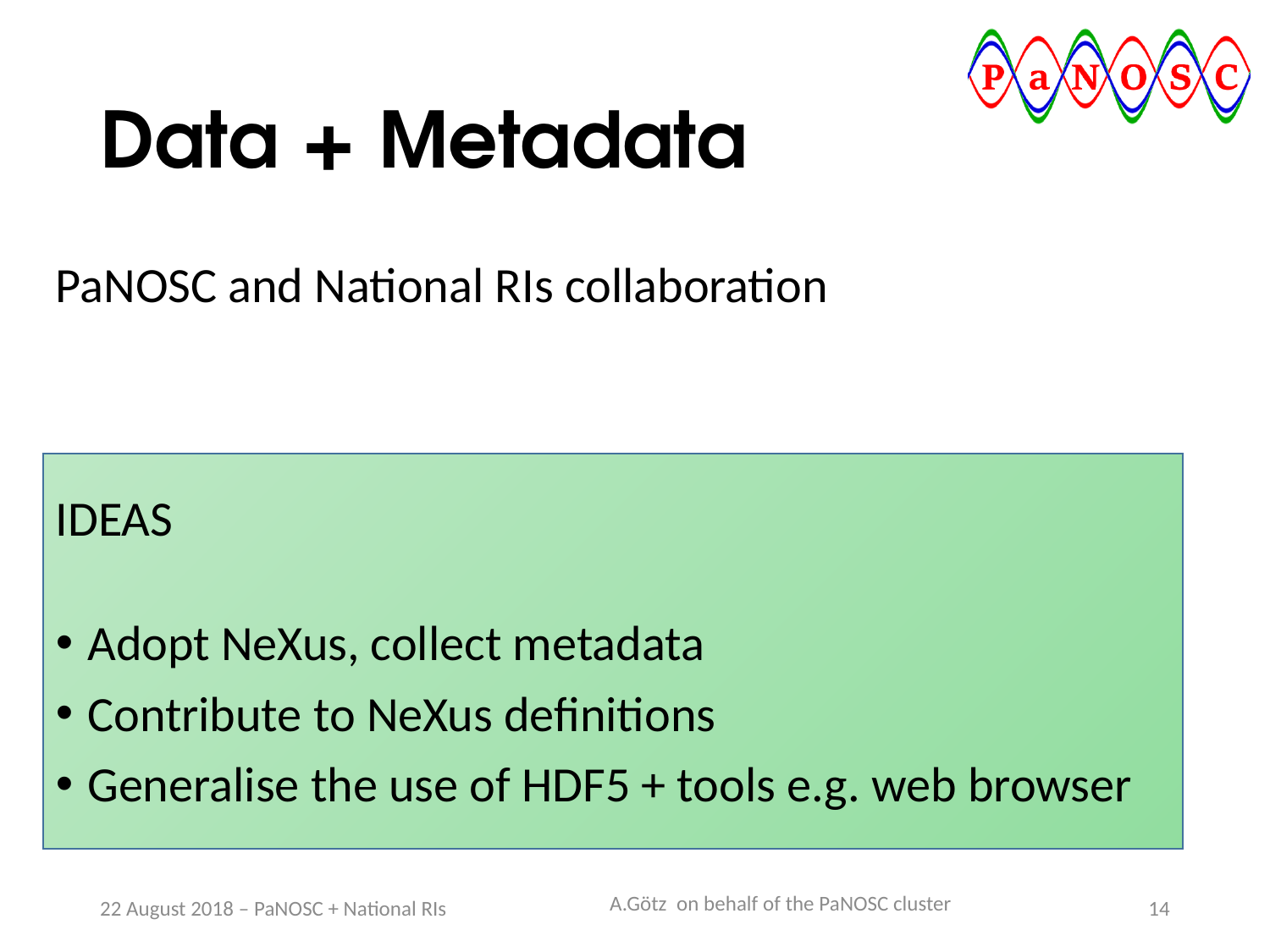

# Data + Metadata
PaNOSC and National RIs collaboration

IDEAS
Adopt NeXus, collect metadata
Contribute to NeXus definitions
Generalise the use of HDF5 + tools e.g. web browser

A.Götz  on behalf of the PaNOSC cluster
22 August 2018 – PaNOSC + National RIs
14